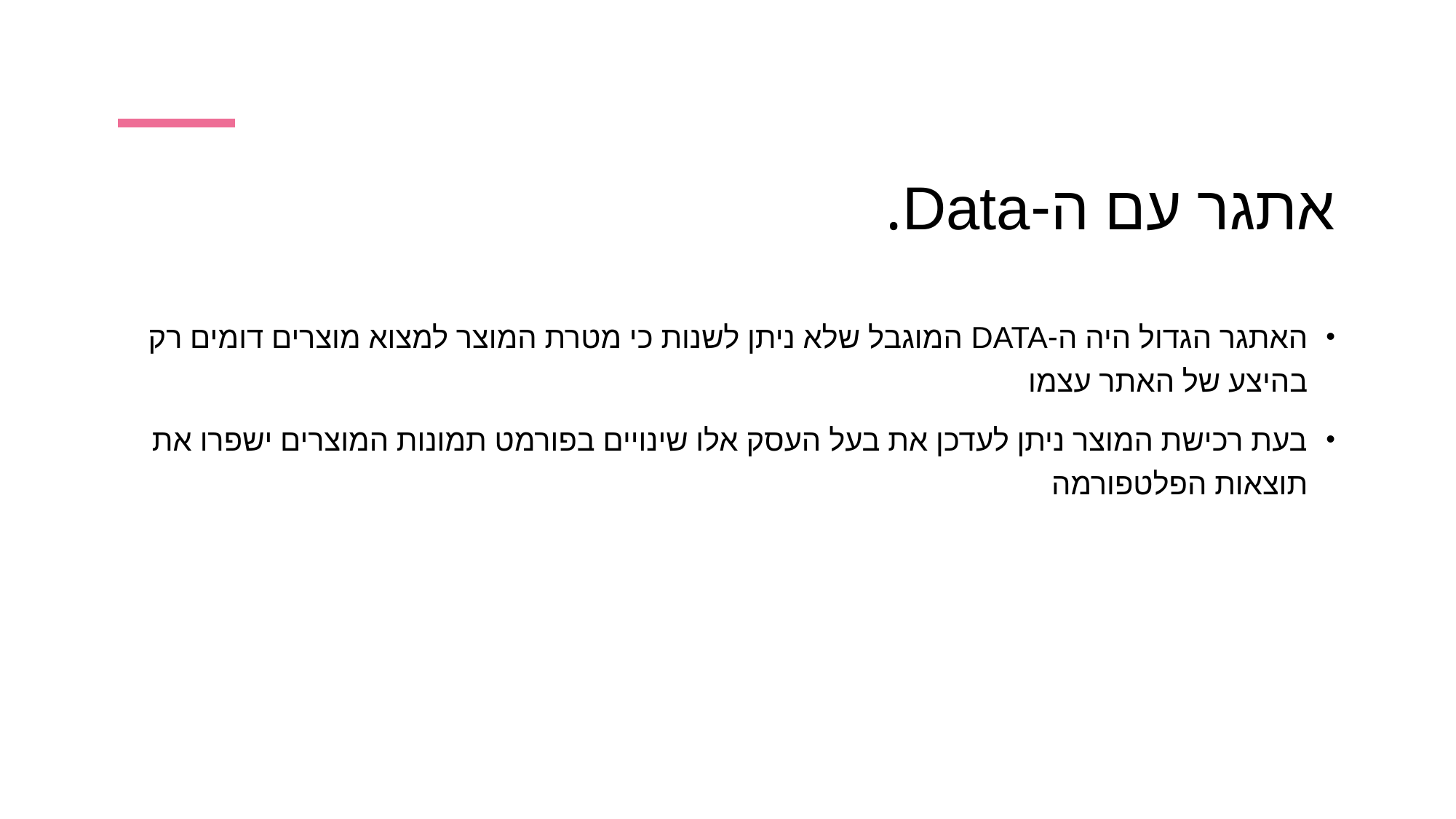

# אתגר עם ה-Data.
האתגר הגדול היה ה-DATA המוגבל שלא ניתן לשנות כי מטרת המוצר למצוא מוצרים דומים רק בהיצע של האתר עצמו
בעת רכישת המוצר ניתן לעדכן את בעל העסק אלו שינויים בפורמט תמונות המוצרים ישפרו את תוצאות הפלטפורמה